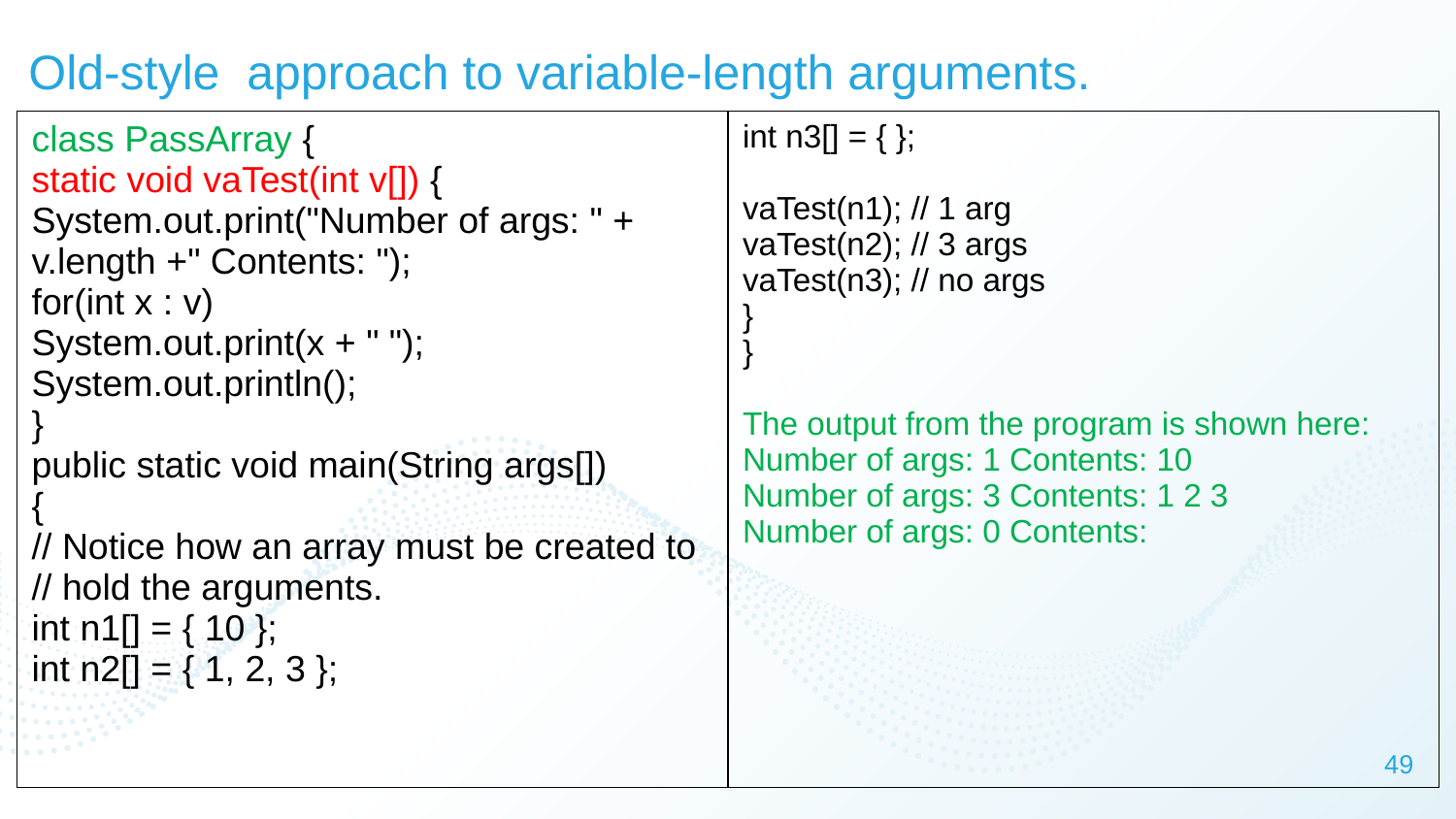

# Old-style  approach to variable-length arguments.

| class PassArray { static void vaTest(int v[]) { System.out.print("Number of args: " + v.length +" Contents: "); for(int x : v) System.out.print(x + " "); System.out.println(); } public static void main(String args[]) { // Notice how an array must be created to // hold the arguments. int n1[] = { 10 }; int n2[] = { 1, 2, 3 }; | int n3[] = { }; vaTest(n1); // 1 arg vaTest(n2); // 3 args vaTest(n3); // no args } } The output from the program is shown here: Number of args: 1 Contents: 10 Number of args: 3 Contents: 1 2 3 Number of args: 0 Contents: |
| --- | --- |

49